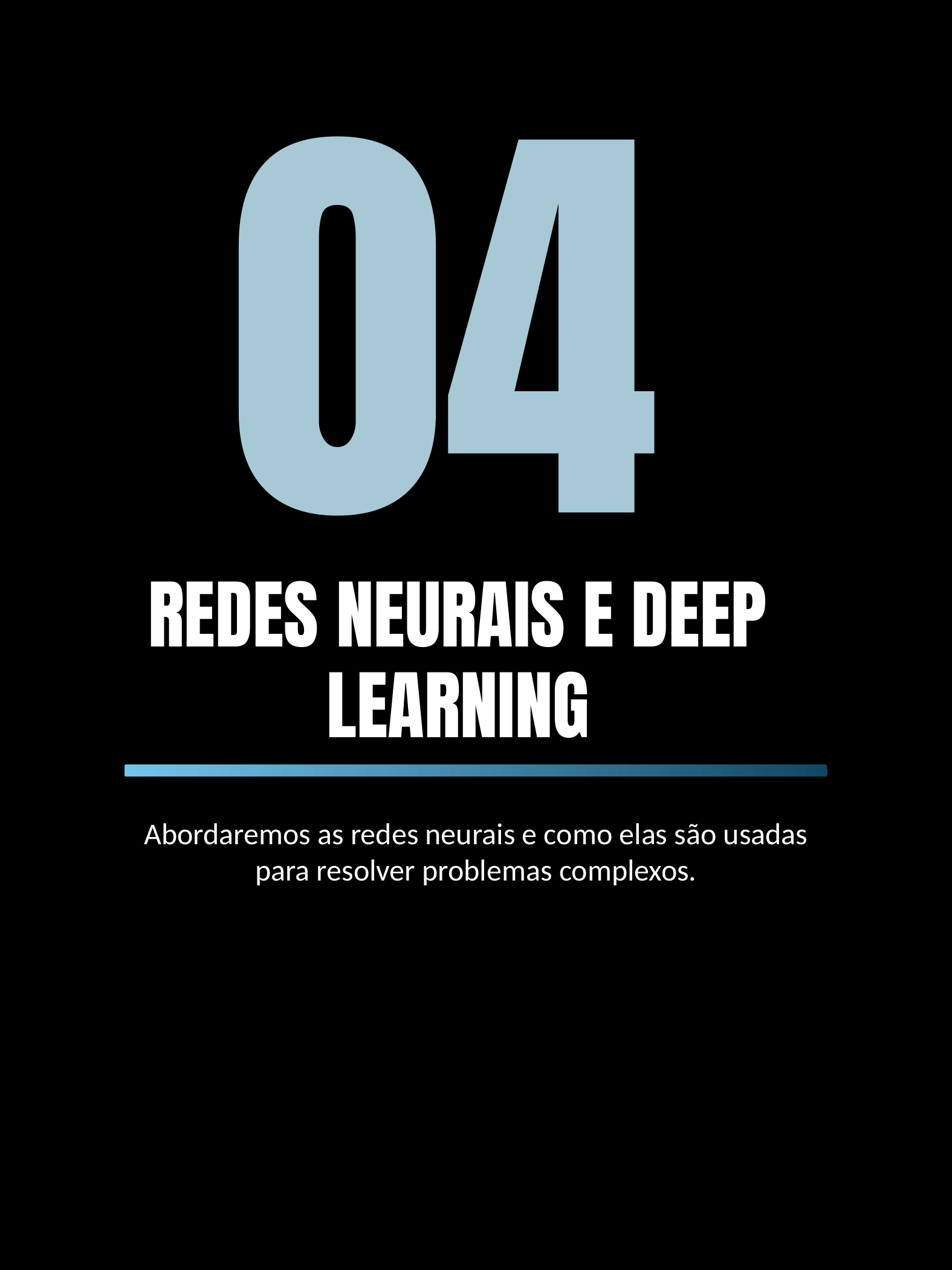

04
REDES NEURAIS E DEEP LEARNING

Abordaremos as redes neurais e como elas são usadas para resolver problemas complexos.